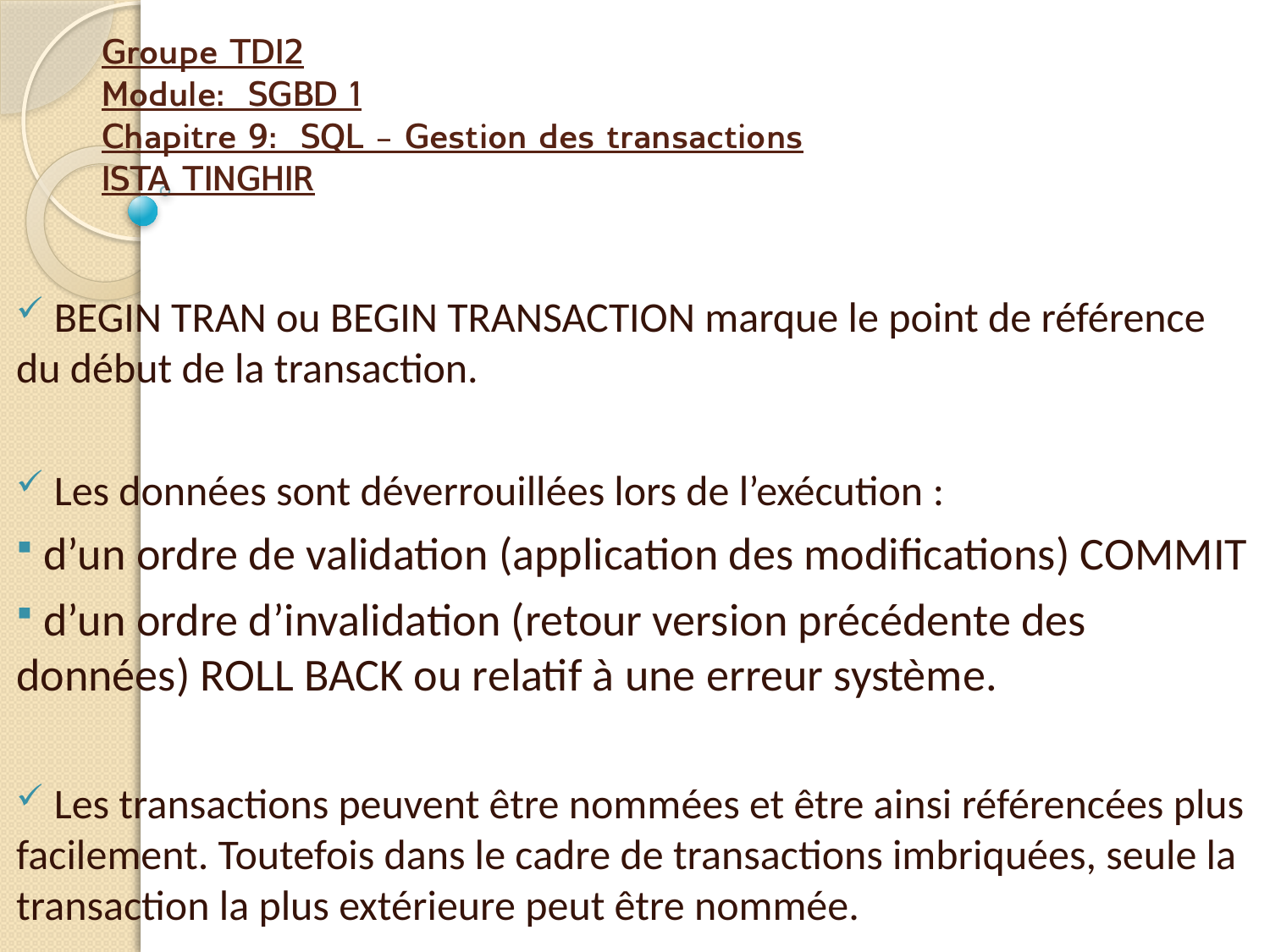

# Groupe TDI2 Module:  SGBD 1 Chapitre 9:  SQL – Gestion des transactions ISTA TINGHIR

 BEGIN TRAN ou BEGIN TRANSACTION marque le point de référence du début de la transaction.

 Les données sont déverrouillées lors de l’exécution :
 d’un ordre de validation (application des modifications) COMMIT
 d’un ordre d’invalidation (retour version précédente des données) ROLL BACK ou relatif à une erreur système.

 Les transactions peuvent être nommées et être ainsi référencées plus facilement. Toutefois dans le cadre de transactions imbriquées, seule la transaction la plus extérieure peut être nommée.